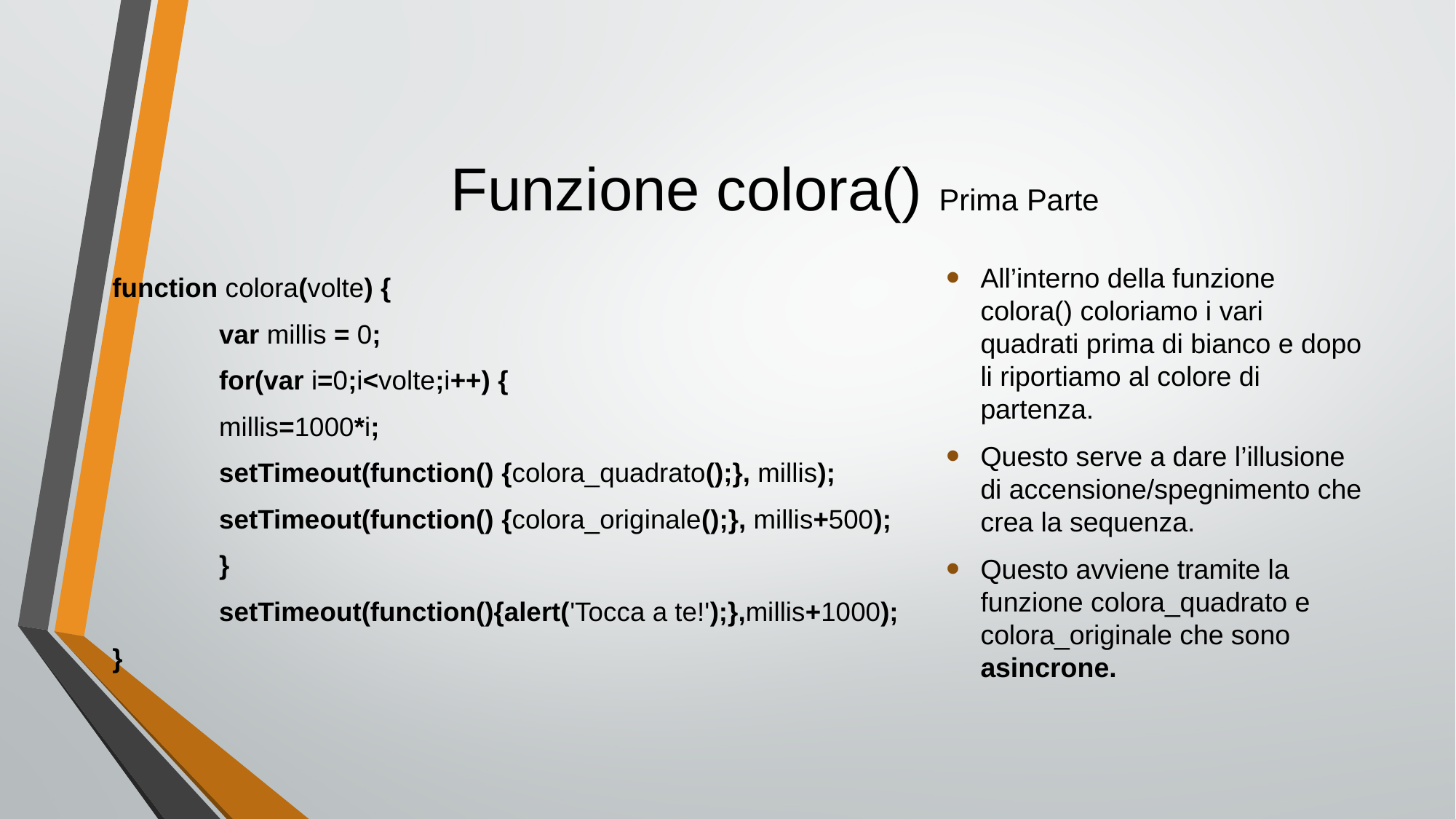

# Funzione colora() Prima Parte
All’interno della funzione colora() coloriamo i vari quadrati prima di bianco e dopo li riportiamo al colore di partenza.
Questo serve a dare l’illusione di accensione/spegnimento che crea la sequenza.
Questo avviene tramite la funzione colora_quadrato e colora_originale che sono asincrone.
function colora(volte) {
	var millis = 0;
	for(var i=0;i<volte;i++) {
		millis=1000*i;
		setTimeout(function() {colora_quadrato();}, millis);
		setTimeout(function() {colora_originale();}, millis+500);
	}
	setTimeout(function(){alert('Tocca a te!');},millis+1000);
}